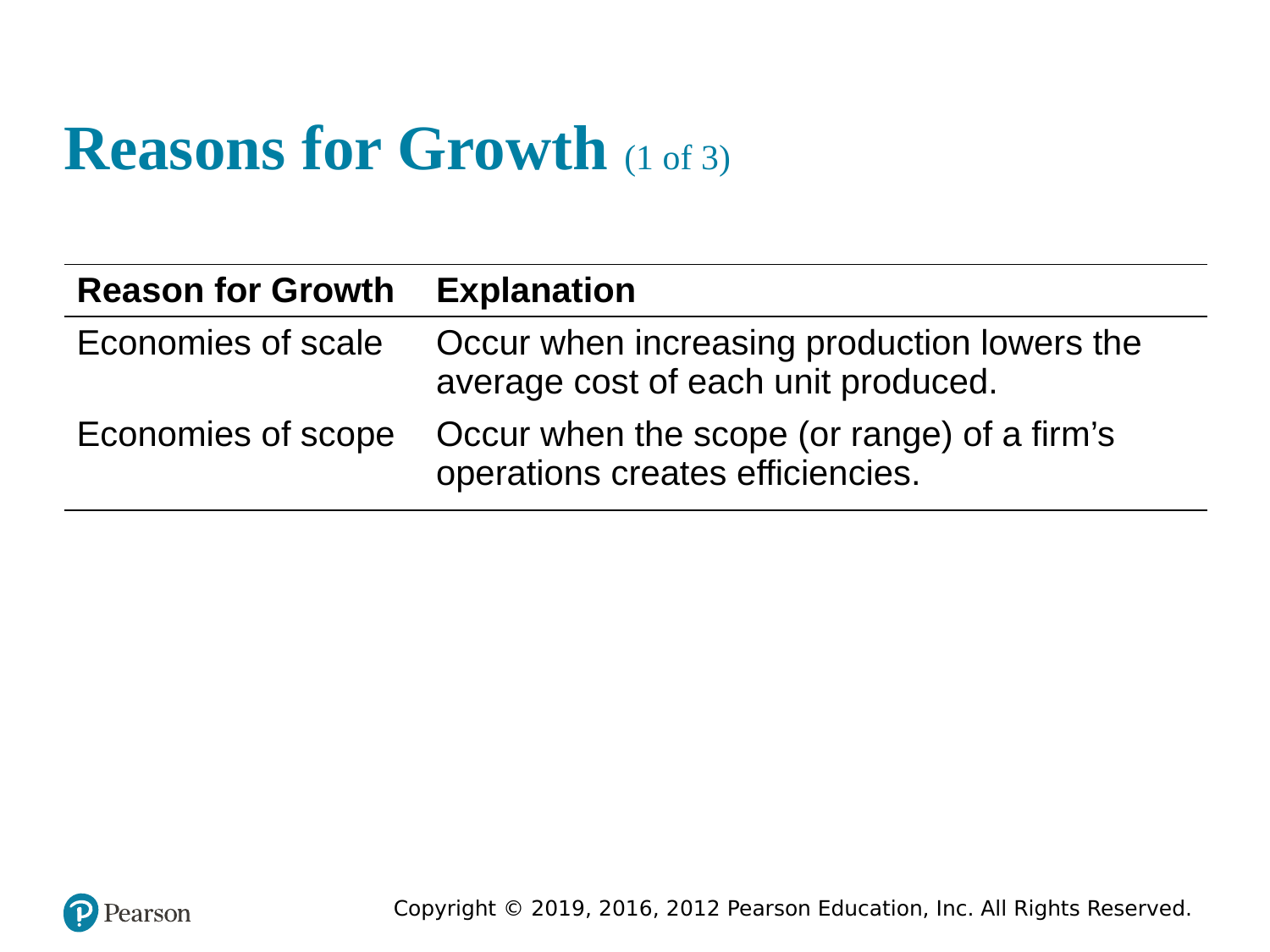

# Reasons for Growth (1 of 3)
| Reason for Growth | Explanation |
| --- | --- |
| Economies of scale | Occur when increasing production lowers the average cost of each unit produced. |
| Economies of scope | Occur when the scope (or range) of a firm’s operations creates efficiencies. |